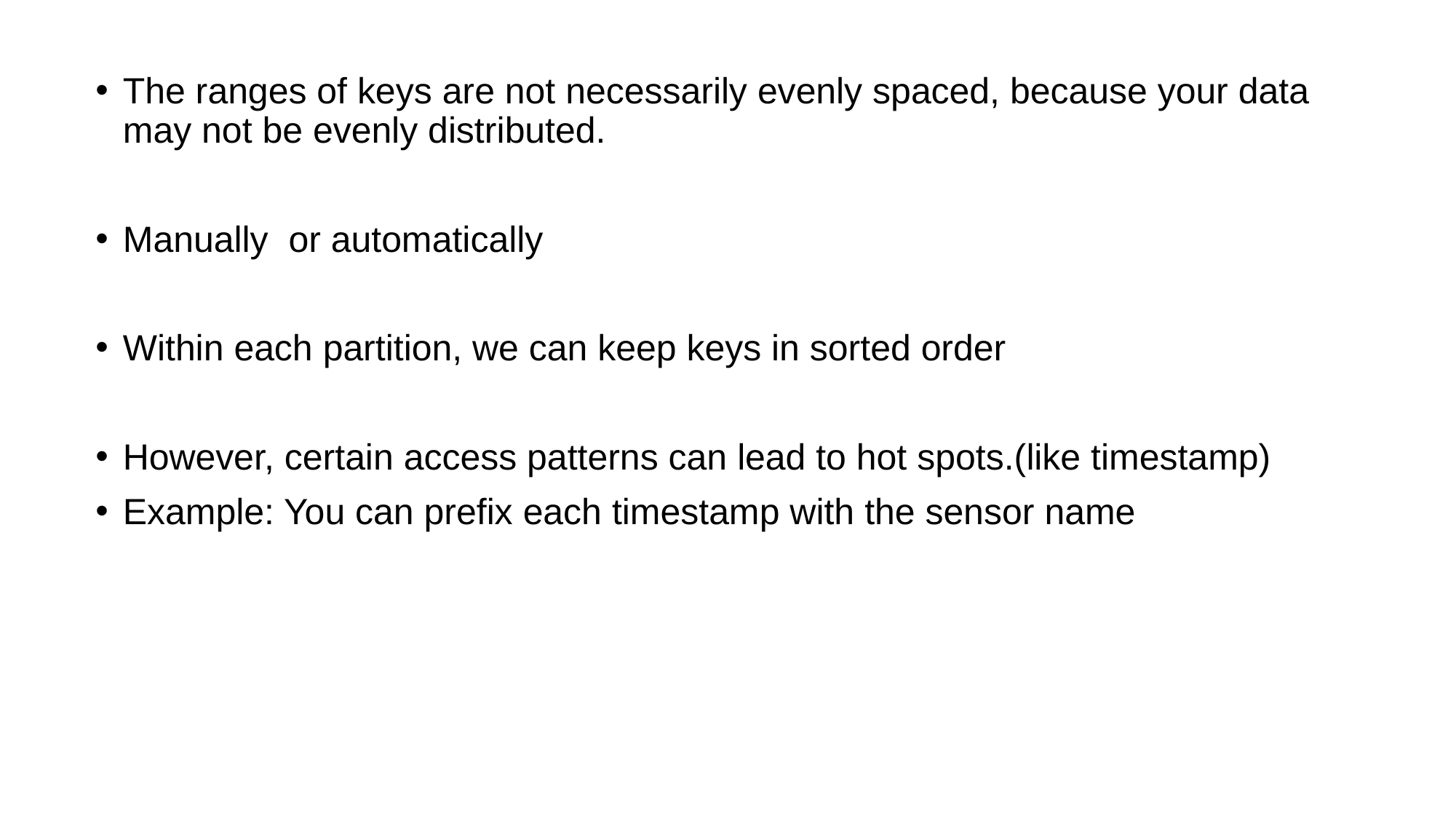

The ranges of keys are not necessarily evenly spaced, because your data may not be evenly distributed.

Manually  or automatically

Within each partition, we can keep keys in sorted order

However, certain access patterns can lead to hot spots.(like timestamp)
Example: You can prefix each timestamp with the sensor name